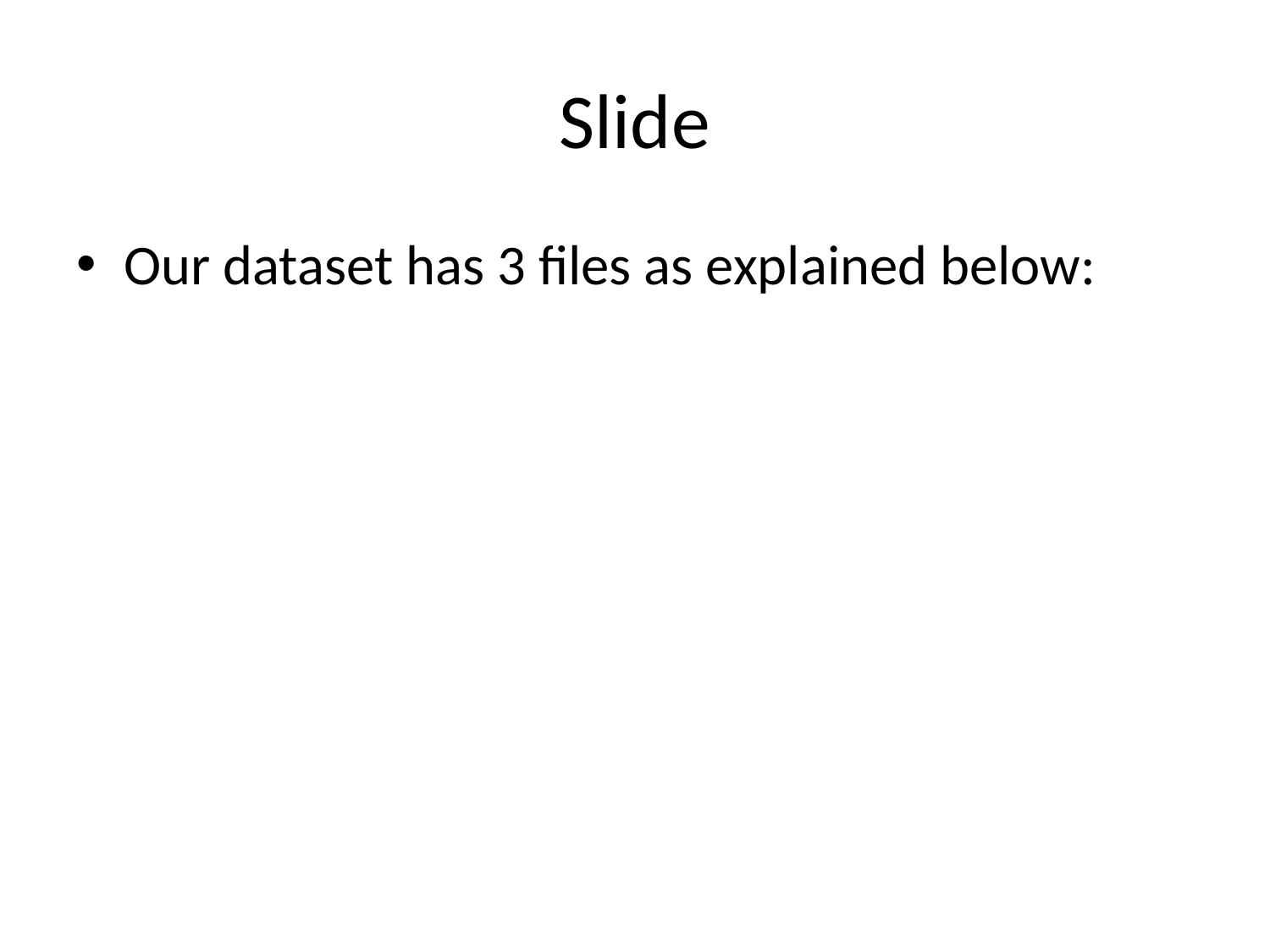

# Slide
Our dataset has 3 files as explained below: